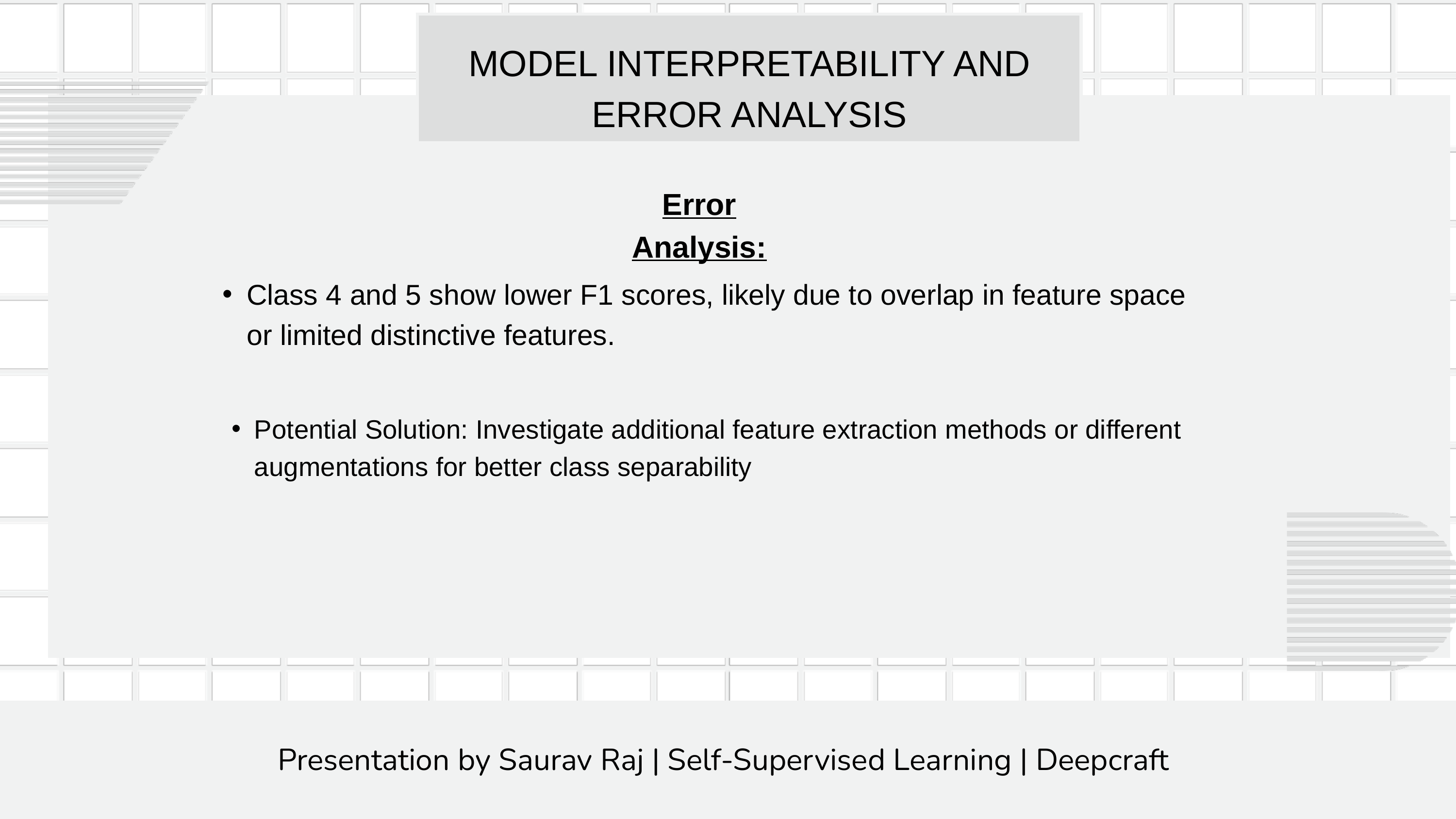

MODEL INTERPRETABILITY AND ERROR ANALYSIS

Error Analysis:

Class 4 and 5 show lower F1 scores, likely due to overlap in feature space or limited distinctive features.

Potential Solution: Investigate additional feature extraction methods or different augmentations for better class separability

Presentation by Saurav Raj | Self-Supervised Learning | Deepcraft